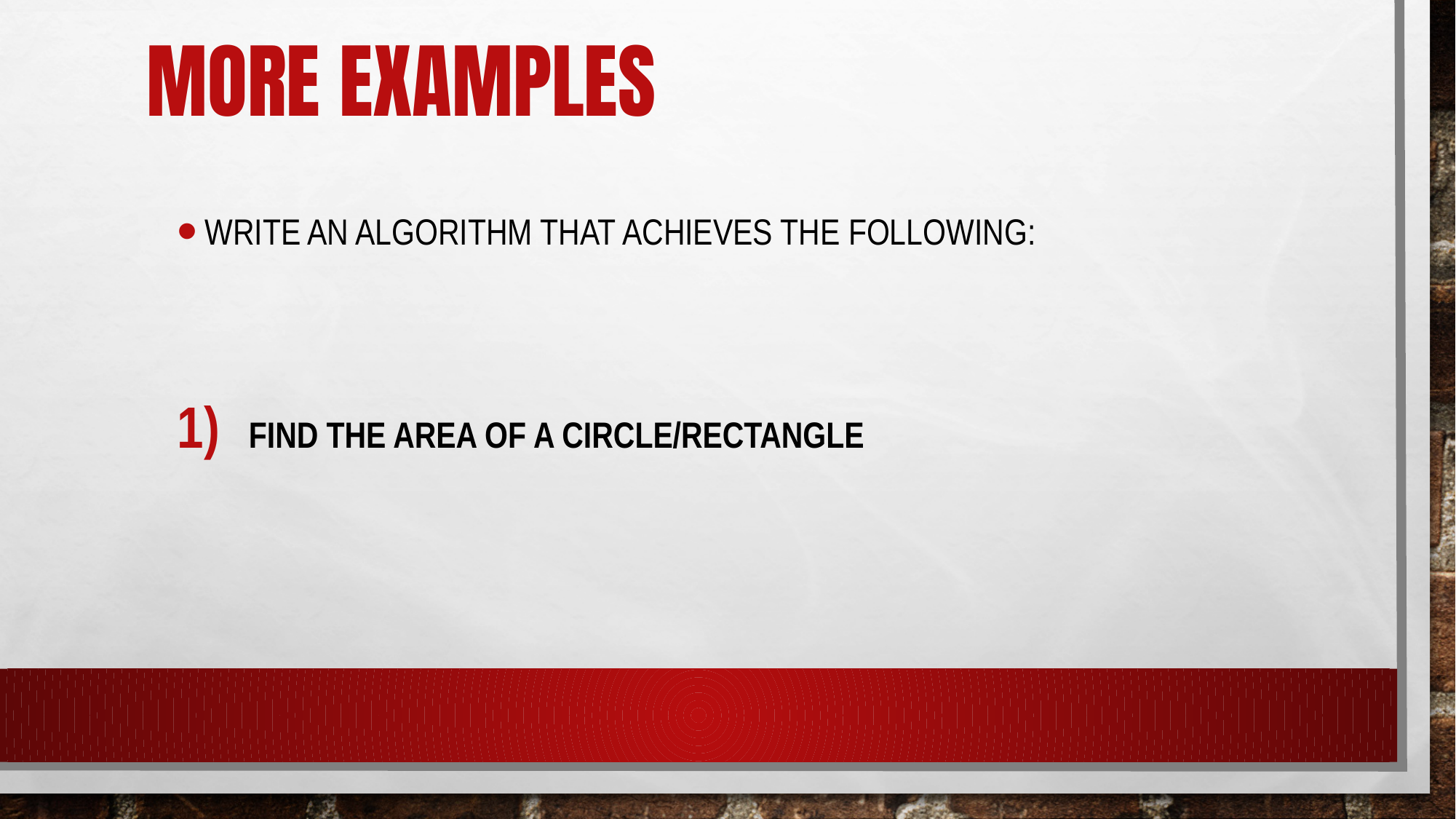

# More Examples
Write an algorithm that achieves the following:

  find the area of a circle/rectangle